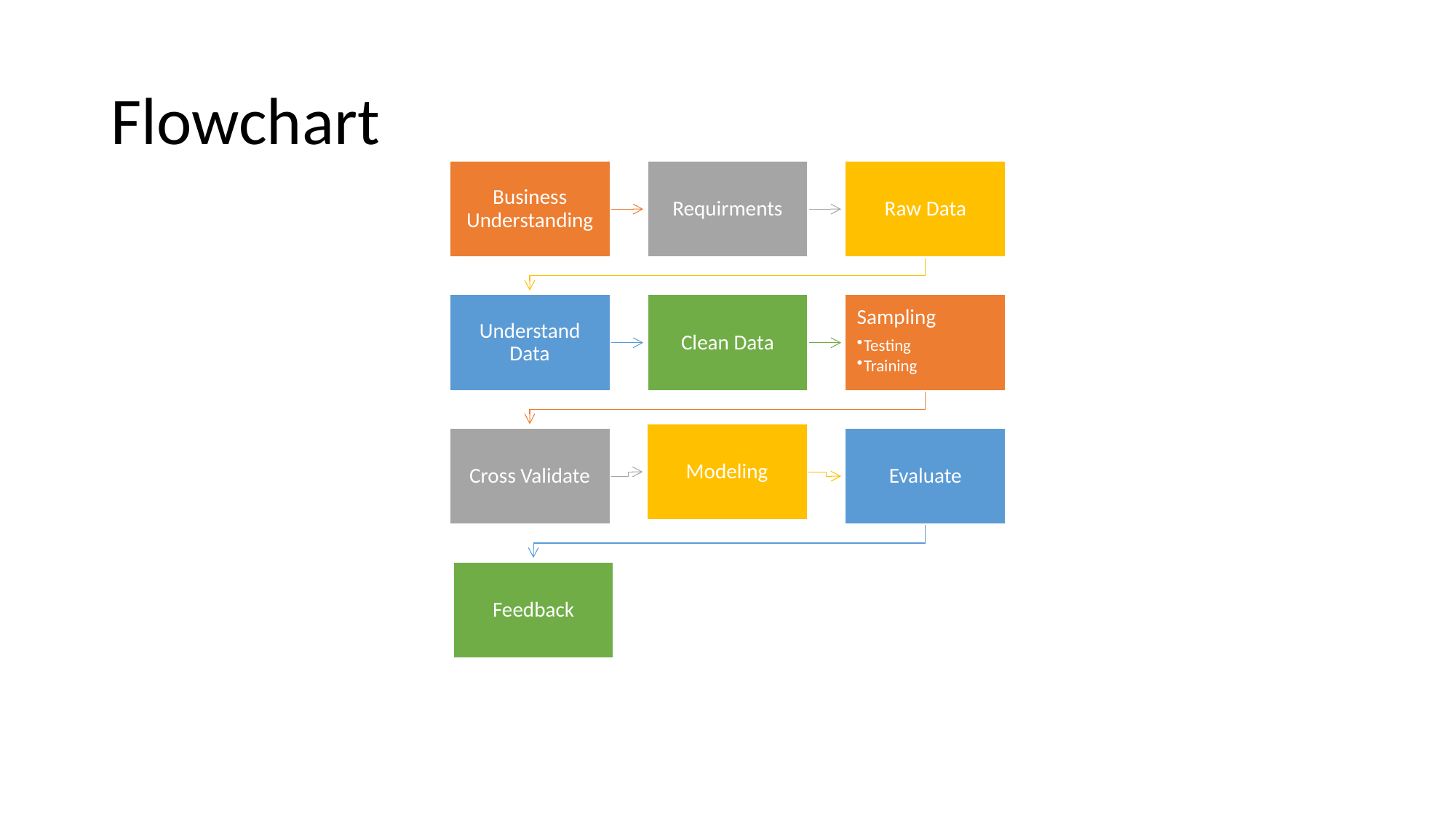

# Flowchart

Business Understanding

Requirments

Raw Data

Understand Data

Clean Data

Sampling
Testing
Training

Cross Validate

Modeling

Evaluate
Feedback